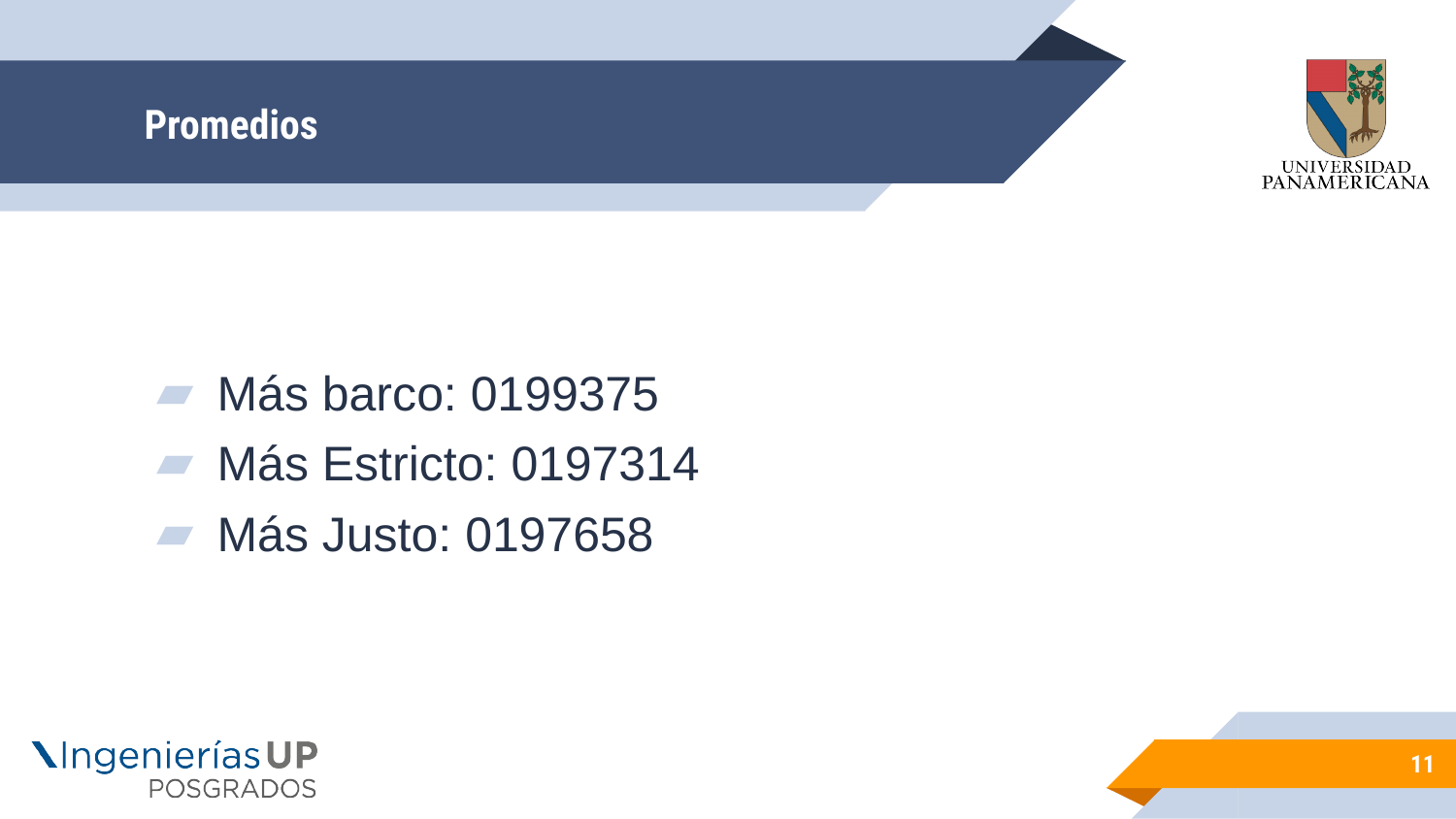

# Promedios
Más barco: 0199375
Más Estricto: 0197314
Más Justo: 0197658
11